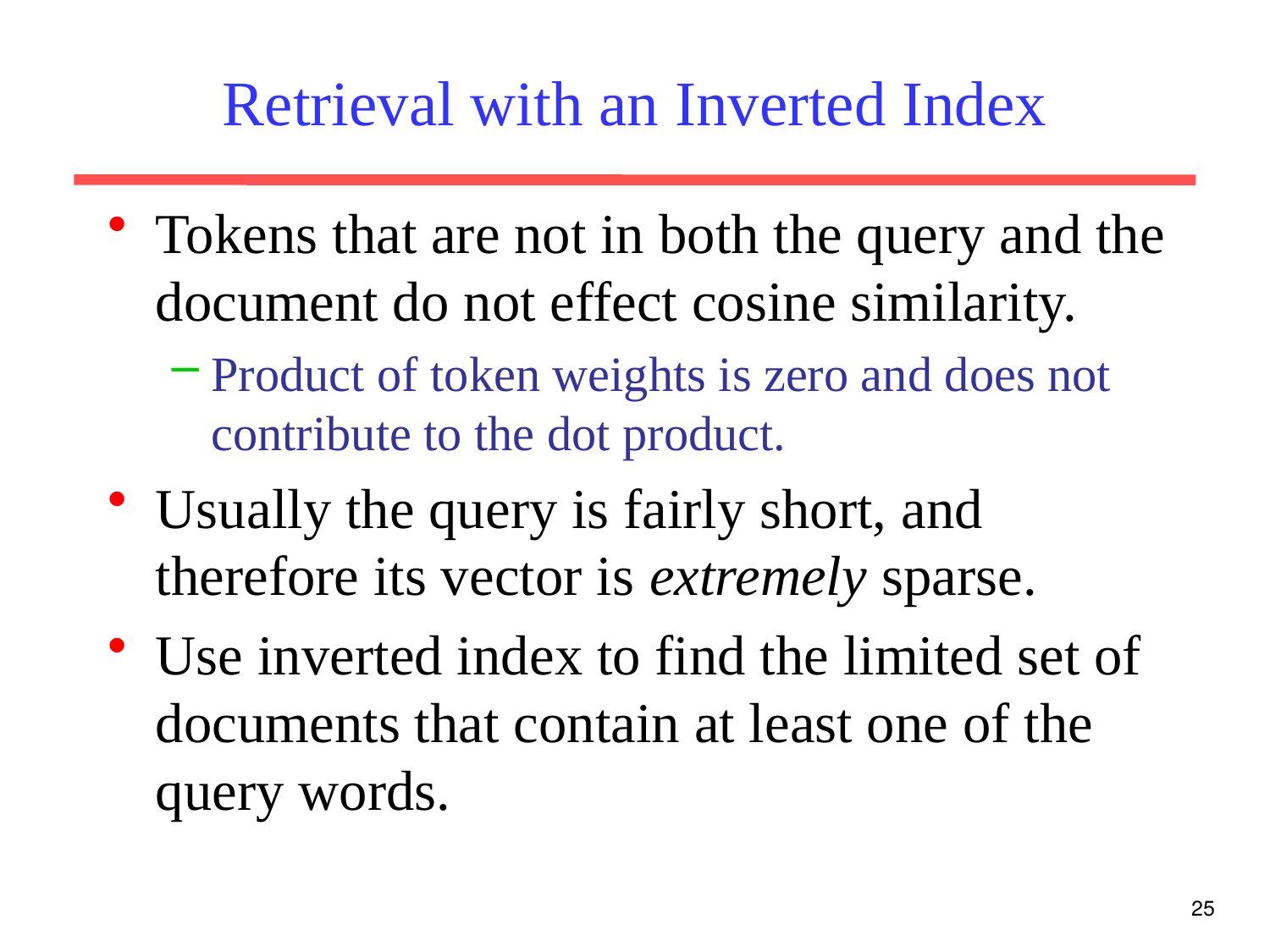

# Retrieval with an Inverted Index
Tokens that are not in both the query and the document do not effect cosine similarity.
Product of token weights is zero and does not contribute to the dot product.
Usually the query is fairly short, and therefore its vector is extremely sparse.
Use inverted index to find the limited set of documents that contain at least one of the query words.
25